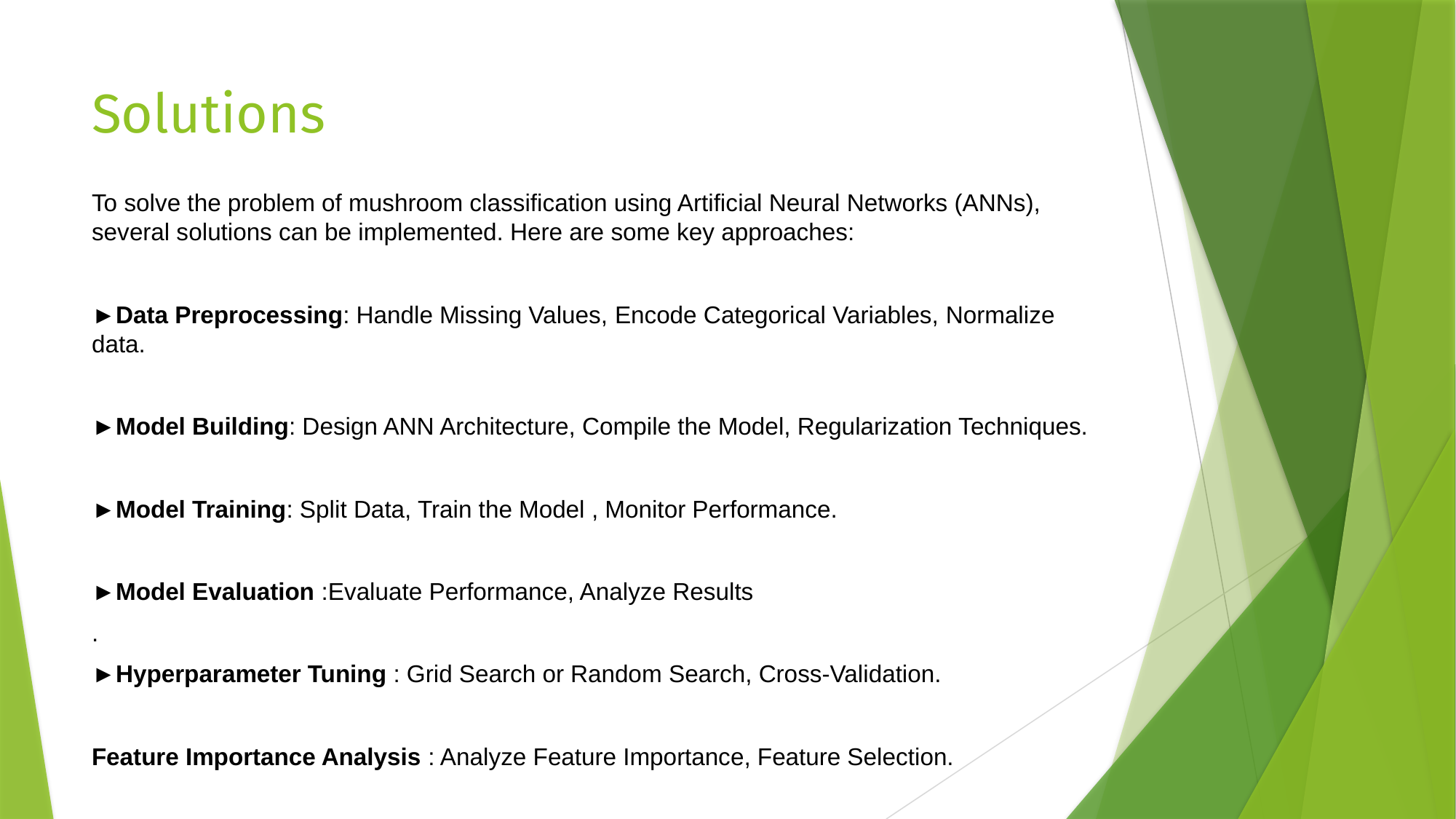

# Solutions
To solve the problem of mushroom classification using Artificial Neural Networks (ANNs), several solutions can be implemented. Here are some key approaches:

►Data Preprocessing: Handle Missing Values, Encode Categorical Variables, Normalize data.

►Model Building: Design ANN Architecture, Compile the Model, Regularization Techniques.

►Model Training: Split Data, Train the Model , Monitor Performance.

►Model Evaluation :Evaluate Performance, Analyze Results
.
►Hyperparameter Tuning : Grid Search or Random Search, Cross-Validation.

Feature Importance Analysis : Analyze Feature Importance, Feature Selection.